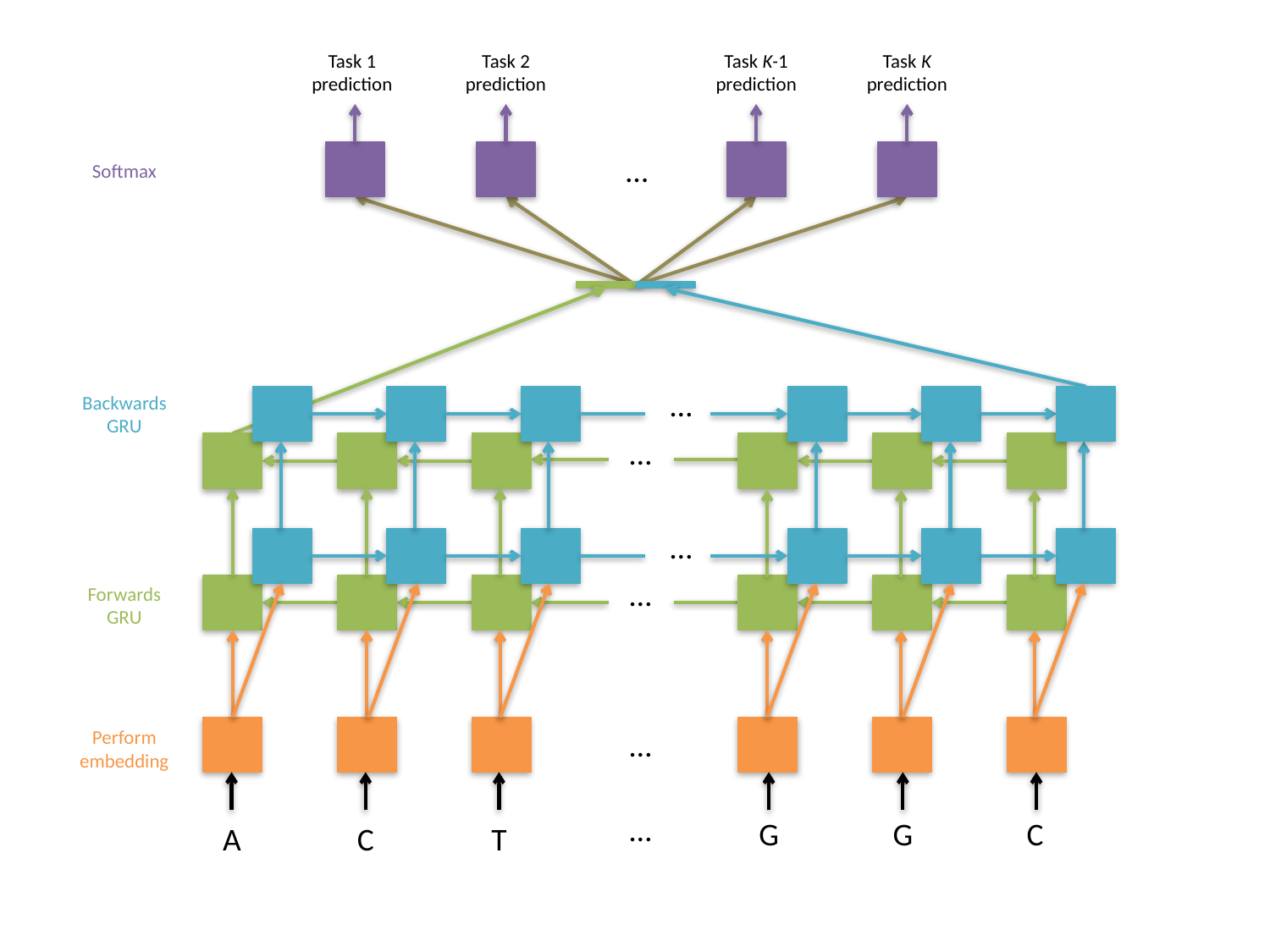

Task 1 prediction
Task 2 prediction
Task K-1 prediction
Task K prediction

…
Softmax

…
Backwards GRU

…

…

…
Forwards GRU

Perform embedding
…
…
G
G
C
A
C
T